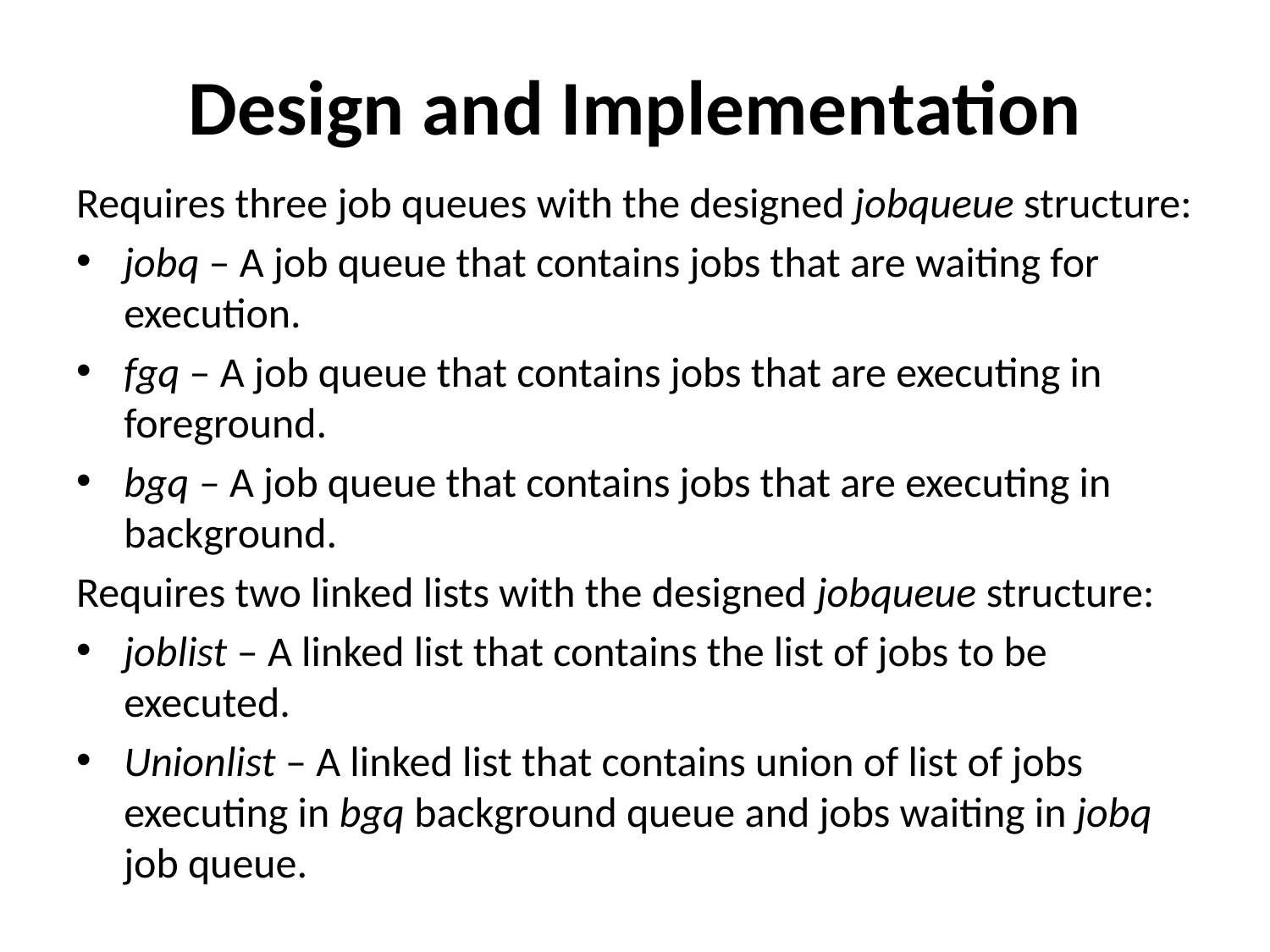

# Design and Implementation
Requires three job queues with the designed jobqueue structure:
jobq – A job queue that contains jobs that are waiting for execution.
fgq – A job queue that contains jobs that are executing in foreground.
bgq – A job queue that contains jobs that are executing in background.
Requires two linked lists with the designed jobqueue structure:
joblist – A linked list that contains the list of jobs to be executed.
Unionlist – A linked list that contains union of list of jobs executing in bgq background queue and jobs waiting in jobq job queue.